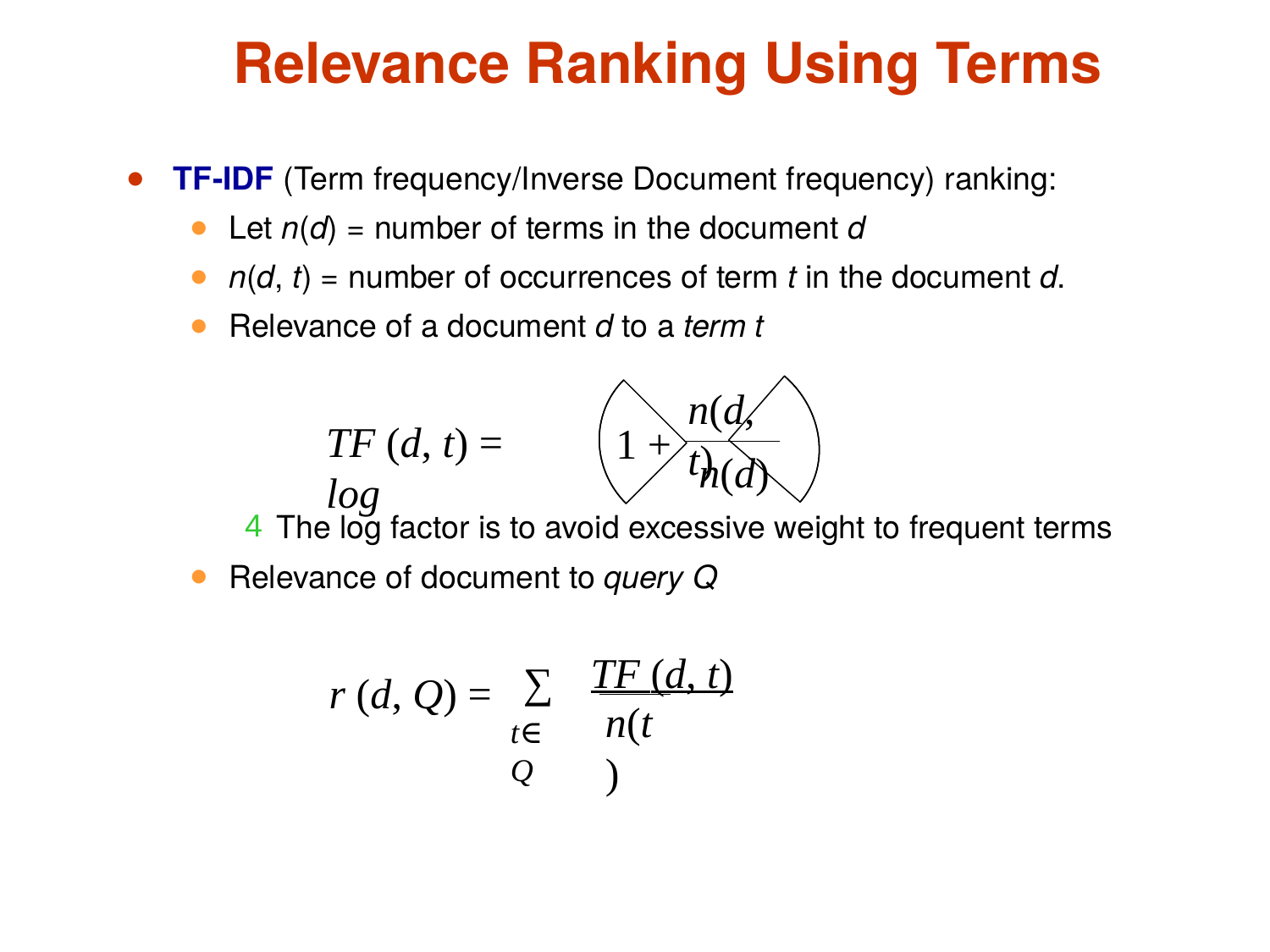

# Relevance Ranking Using Terms
TF-IDF (Term frequency/Inverse Document frequency) ranking:
Let n(d) = number of terms in the document d
n(d, t) = number of occurrences of term t in the document d.
Relevance of a document d to a term t
The log factor is to avoid excessive weight to frequent terms
Relevance of document to query Q
n(d, t)

TF (d, t) = log
1 +
n(d)
TF (d, t)
∑
r (d, Q) =
n(t)
t∈Q